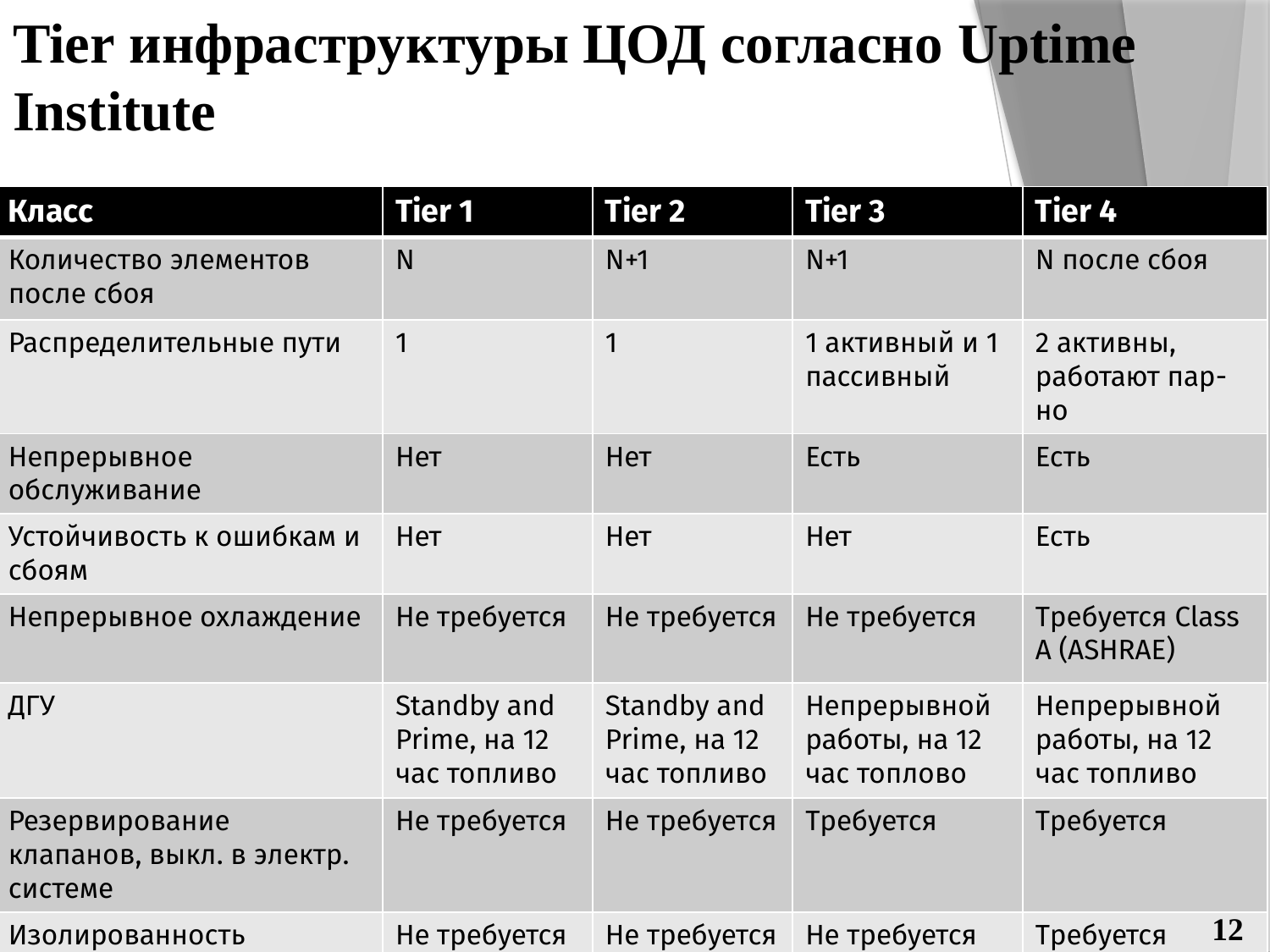

# Tier инфраструктуры ЦОД согласно Uptime Institute
| Класс | Tier 1 | Tier 2 | Tier 3 | Tier 4 |
| --- | --- | --- | --- | --- |
| Количество элементов после сбоя | N | N+1 | N+1 | N после сбоя |
| Распределительные пути | 1 | 1 | 1 активный и 1 пассивный | 2 активны, работают пар-но |
| Непрерывное обслуживание | Нет | Нет | Есть | Есть |
| Устойчивость к ошибкам и сбоям | Нет | Нет | Нет | Есть |
| Непрерывное охлаждение | Не требуется | Не требуется | Не требуется | Требуется Class A (ASHRAE) |
| ДГУ | Standby and Prime, на 12 час топливо | Standby and Prime, на 12 час топливо | Непрерывной работы, на 12 час топлово | Непрерывной работы, на 12 час топливо |
| Резервирование клапанов, выкл. в электр. системе | Не требуется | Не требуется | Требуется | Требуется |
| Изолированность | Не требуется | Не требуется | Не требуется | Требуется |
12
12